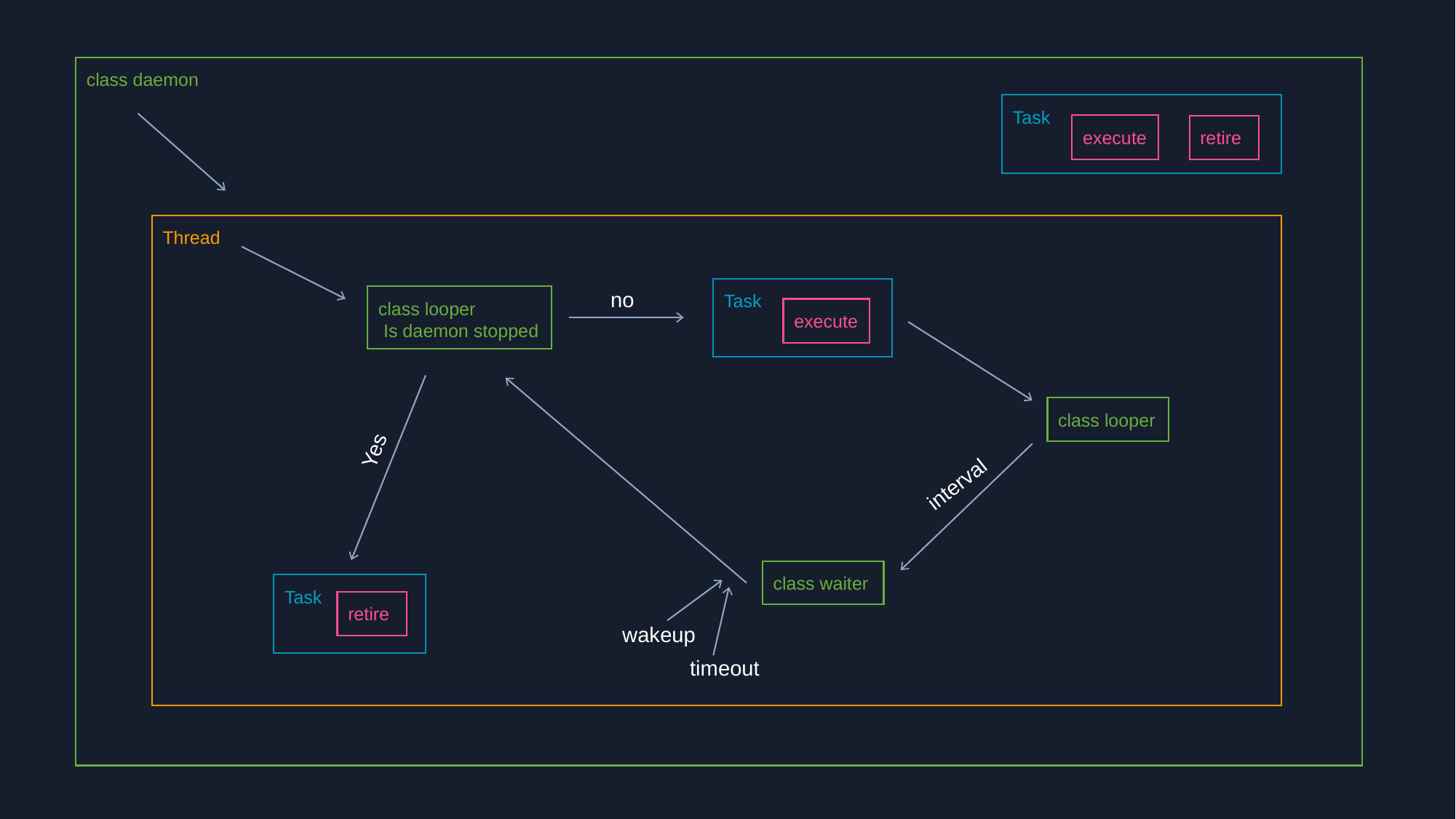

class daemon
Task
execute
retire
Thread
Task
no
class looper
 Is daemon stopped
execute
class looper
Yes
interval
class waiter
Task
retire
wakeup
timeout